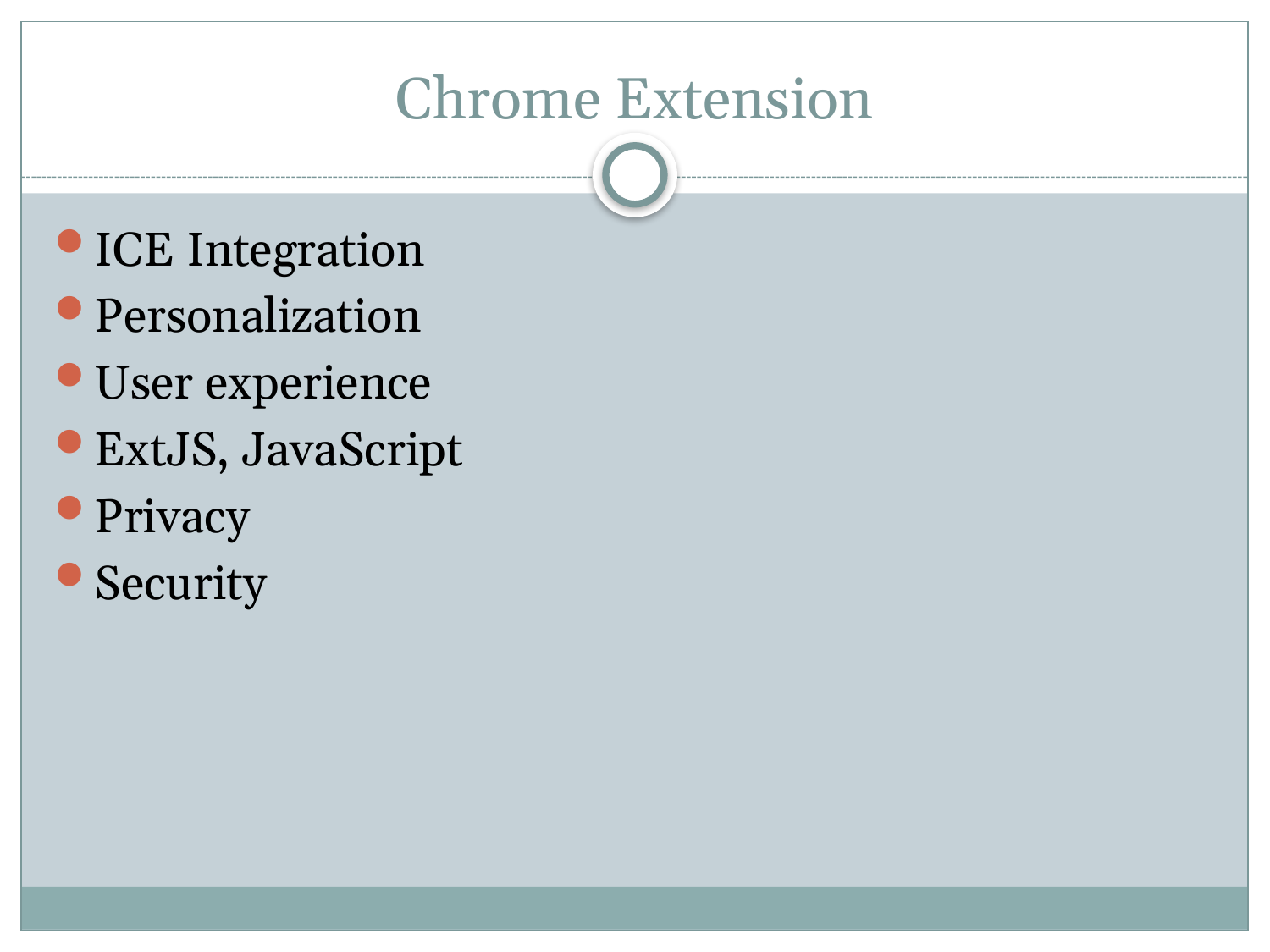

# Chrome Extension
ICE Integration
Personalization
User experience
ExtJS, JavaScript
Privacy
Security